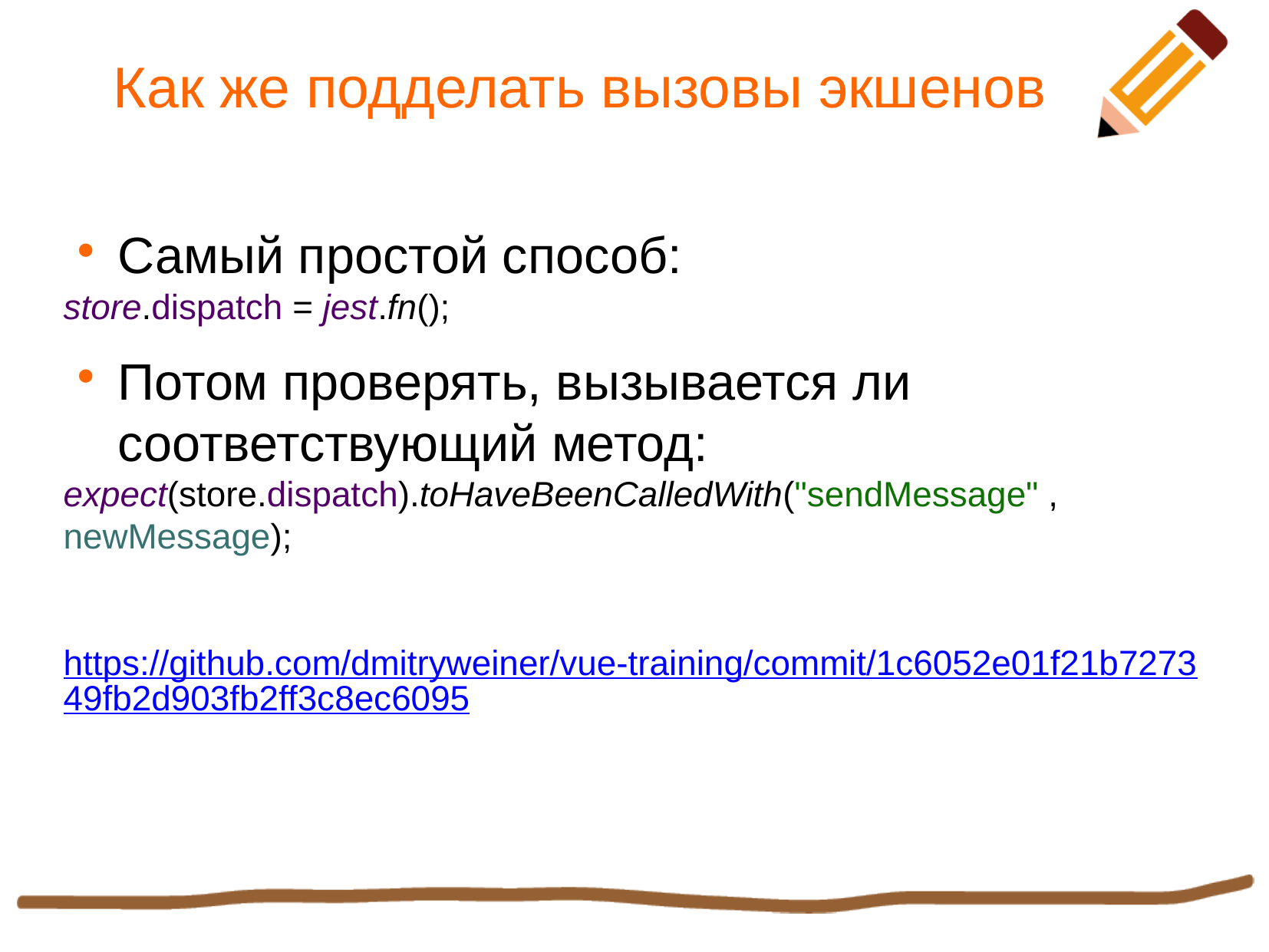

Как же подделать вызовы экшенов
Самый простой способ:
store.dispatch = jest.fn();
Потом проверять, вызывается ли соответствующий метод:
expect(store.dispatch).toHaveBeenCalledWith("sendMessage" , newMessage);

https://github.com/dmitryweiner/vue-training/commit/1c6052e01f21b727349fb2d903fb2ff3c8ec6095